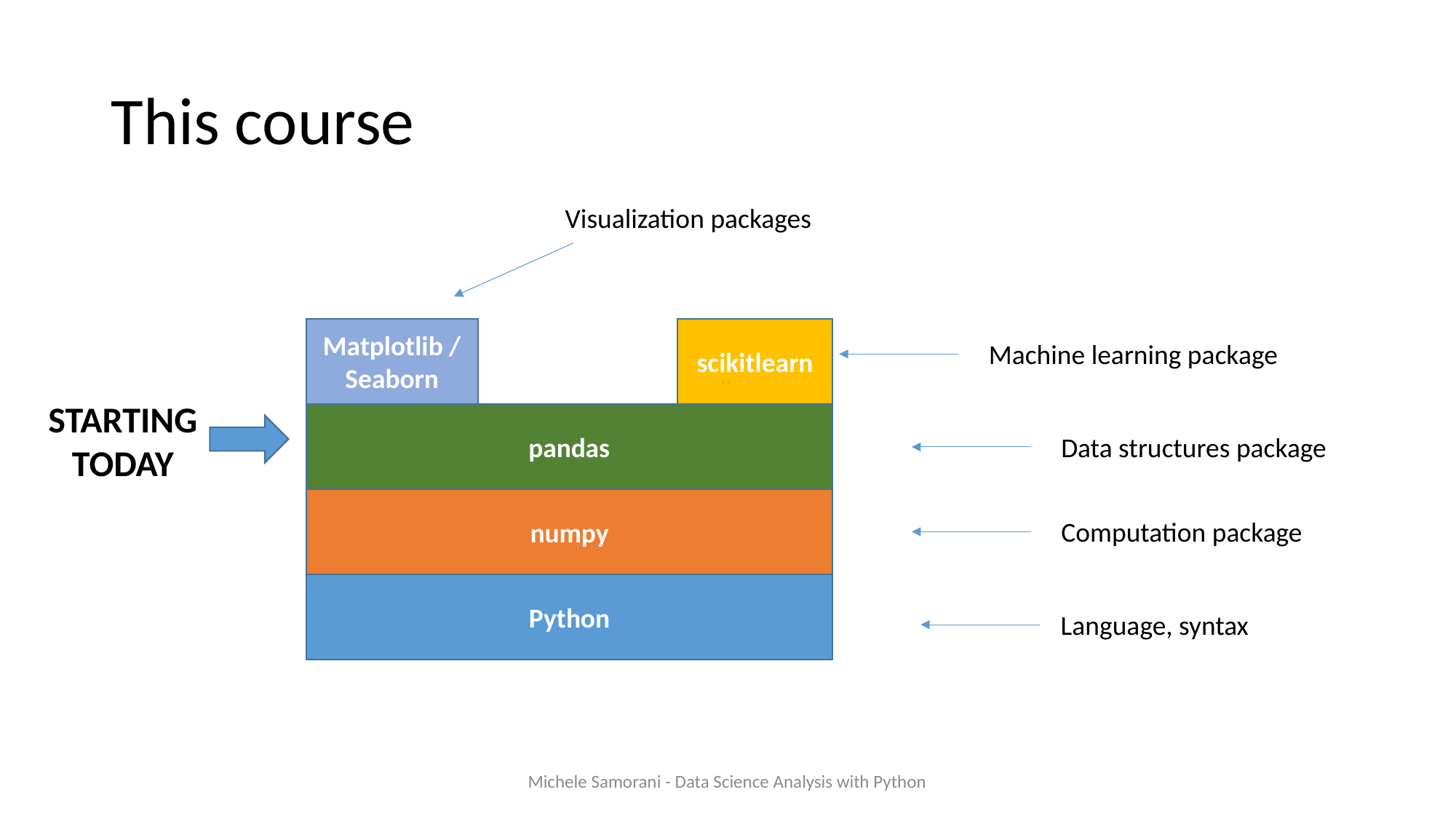

# This course
Visualization packages
scikitlearn
Matplotlib /
Seaborn
Machine learning package
STARTING TODAY
pandas

Data structures package
numpy
Computation package
Python
Language, syntax
Michele Samorani - Data Science Analysis with Python